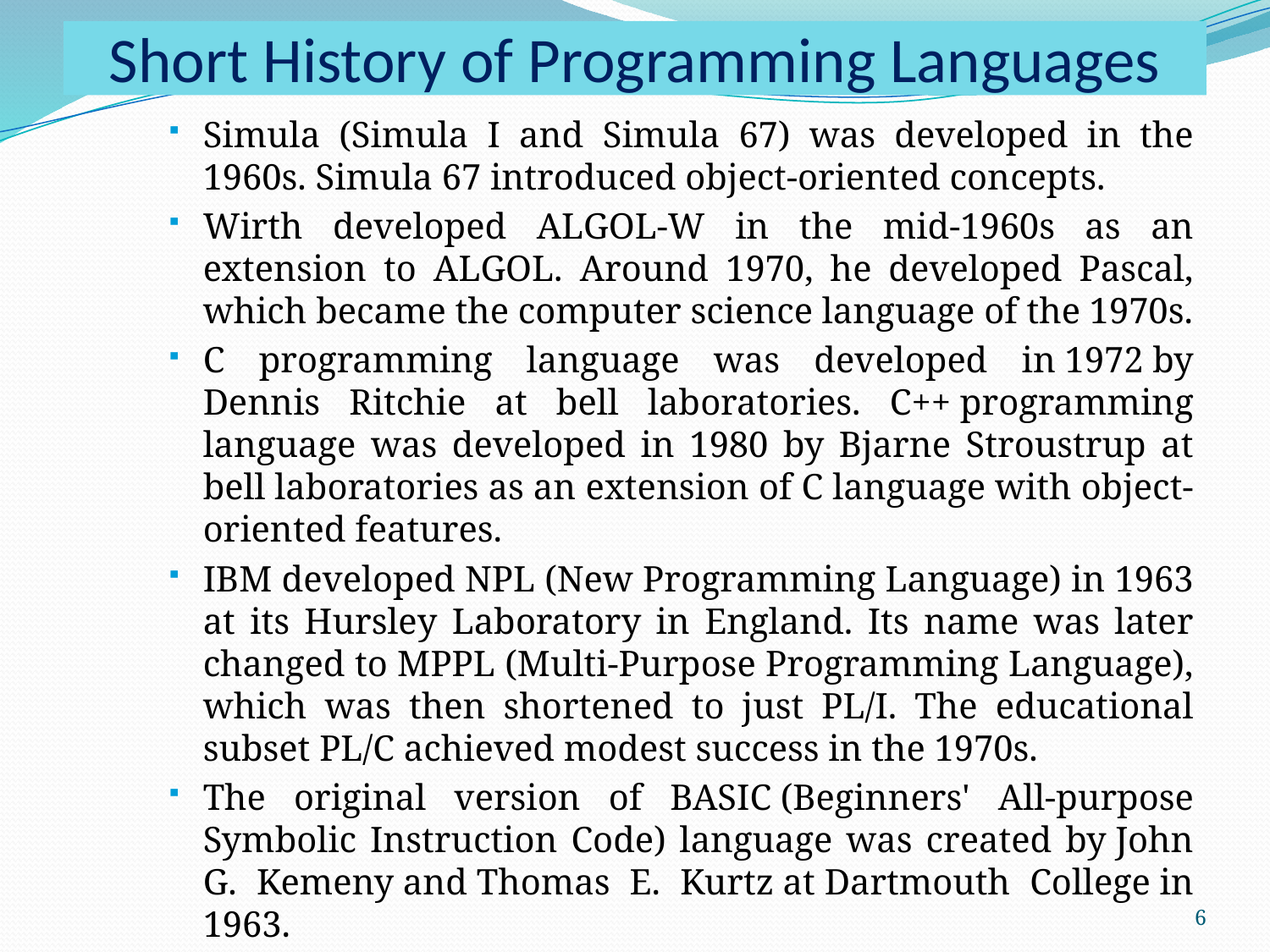

# Short History of Programming Languages
Simula (Simula I and Simula 67) was developed in the 1960s. Simula 67 introduced object-oriented concepts.
Wirth developed ALGOL-W in the mid-1960s as an extension to ALGOL. Around 1970, he developed Pascal, which became the computer science language of the 1970s.
C programming language was developed in 1972 by Dennis Ritchie at bell laboratories. C++ programming language was developed in 1980 by Bjarne Stroustrup at bell laboratories as an extension of C language with object-oriented features.
IBM developed NPL (New Programming Language) in 1963 at its Hursley Laboratory in England. Its name was later changed to MPPL (Multi-Purpose Programming Language), which was then shortened to just PL/I. The educational subset PL/C achieved modest success in the 1970s.
The original version of BASIC (Beginners' All-purpose Symbolic Instruction Code) language was created by John G. Kemeny and Thomas E. Kurtz at Dartmouth College in 1963.
6